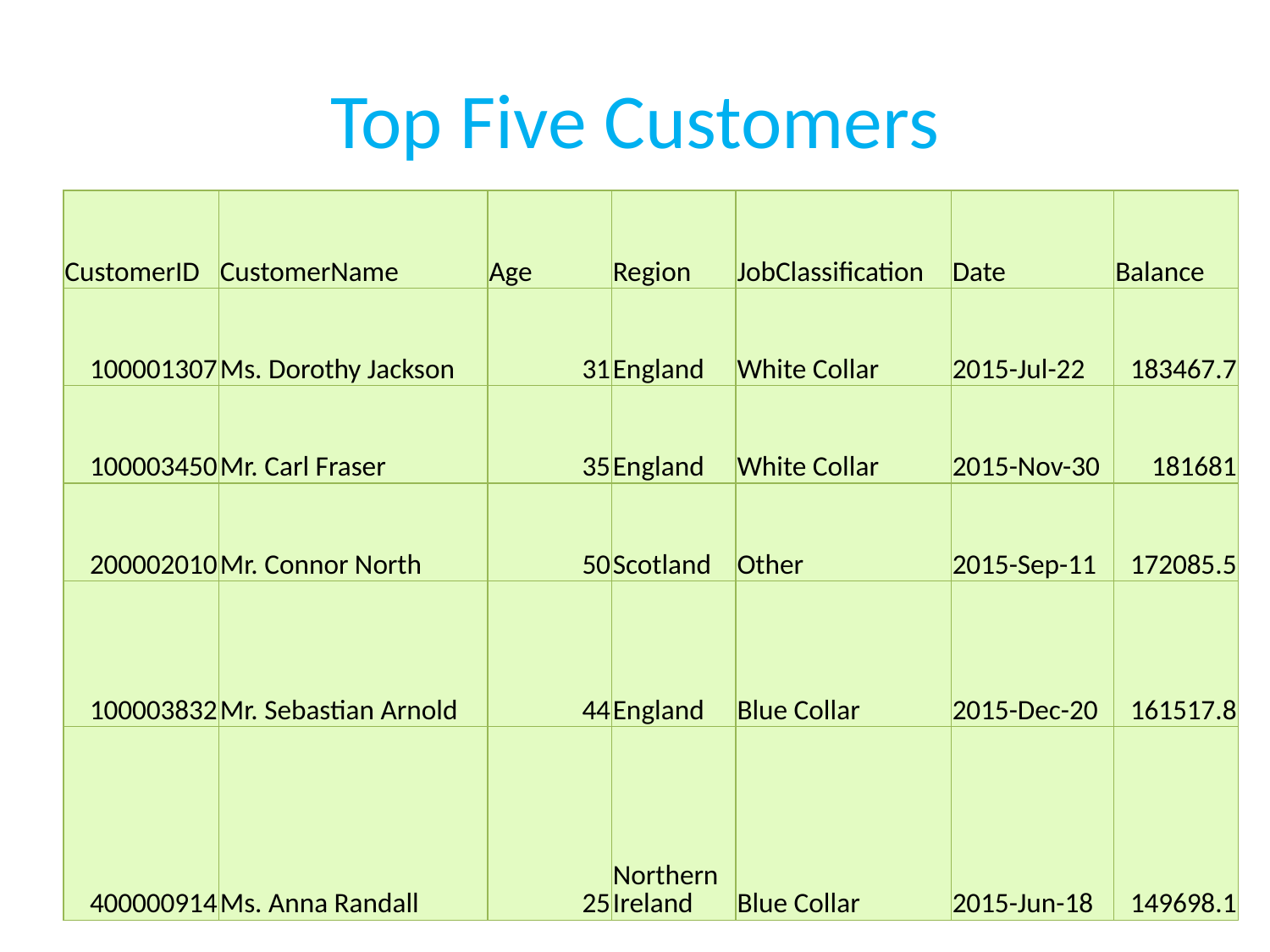

# Top Five Customers
| CustomerID | CustomerName | Age | Region | JobClassification | Date | Balance |
| --- | --- | --- | --- | --- | --- | --- |
| 100001307 | Ms. Dorothy Jackson | 31 | England | White Collar | 2015-Jul-22 | 183467.7 |
| 100003450 | Mr. Carl Fraser | 35 | England | White Collar | 2015-Nov-30 | 181681 |
| 200002010 | Mr. Connor North | 50 | Scotland | Other | 2015-Sep-11 | 172085.5 |
| 100003832 | Mr. Sebastian Arnold | 44 | England | Blue Collar | 2015-Dec-20 | 161517.8 |
| 400000914 | Ms. Anna Randall | 25 | Northern Ireland | Blue Collar | 2015-Jun-18 | 149698.1 |